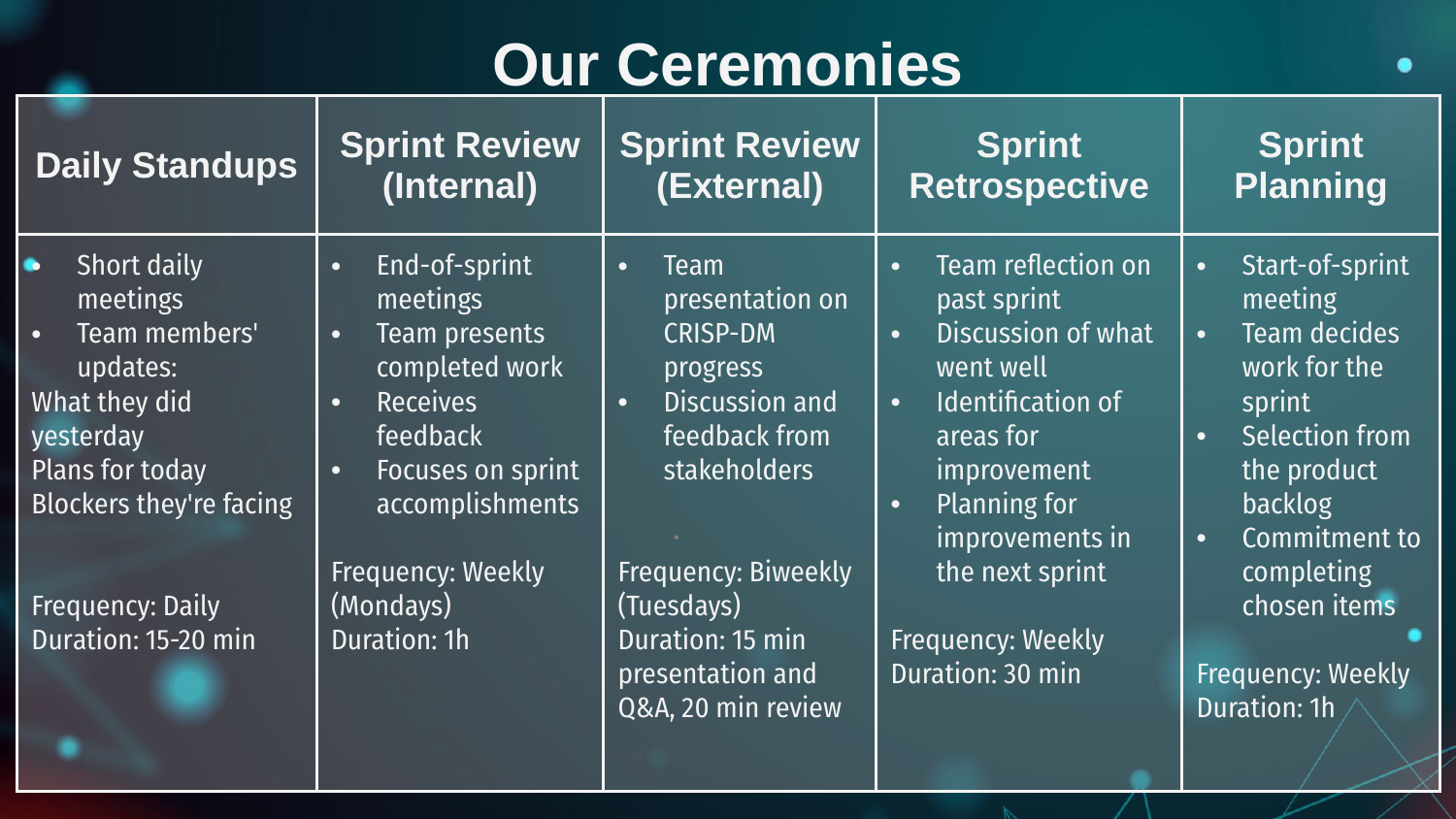

# Our Ceremonies
| Daily Standups | Sprint Review (Internal) | Sprint Review (External) | Sprint Retrospective | Sprint Planning |
| --- | --- | --- | --- | --- |
| Short daily meetings Team members' updates: What they did yesterday Plans for today Blockers they're facing Frequency: Daily Duration: 15-20 min | End-of-sprint meetings Team presents completed work Receives feedback Focuses on sprint accomplishments Frequency: Weekly (Mondays) Duration: 1h | Team presentation on CRISP-DM progress Discussion and feedback from stakeholders Frequency: Biweekly (Tuesdays) Duration: 15 min presentation and Q&A, 20 min review | Team reflection on past sprint Discussion of what went well Identification of areas for improvement Planning for improvements in the next sprint Frequency: Weekly Duration: 30 min | Start-of-sprint meeting Team decides work for the sprint Selection from the product backlog Commitment to completing chosen items Frequency: Weekly Duration: 1h |